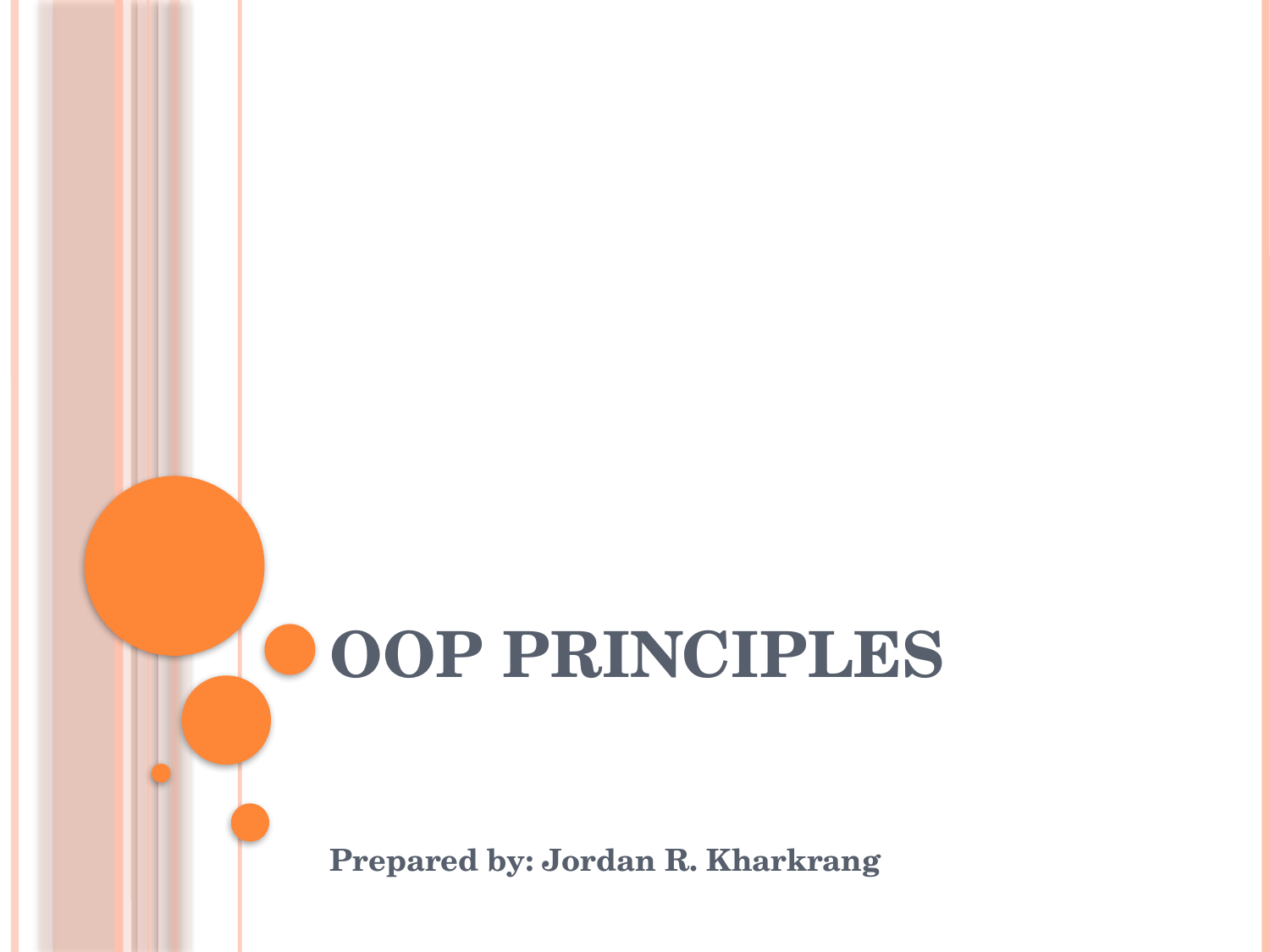

# OOP Principles

Prepared by: Jordan R. Kharkrang